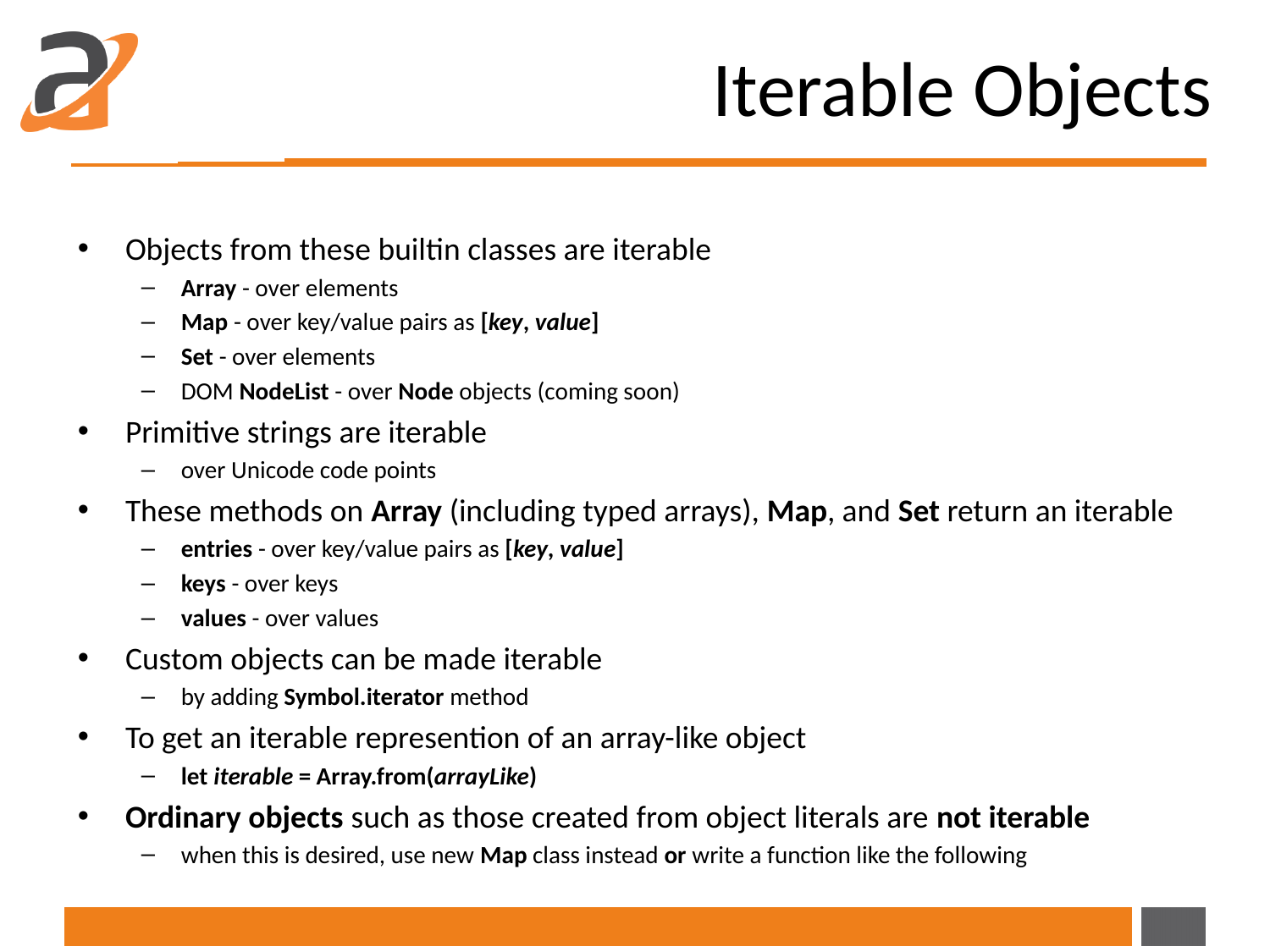

# Iterable Objects
Objects from these builtin classes are iterable
Array - over elements
Map - over key/value pairs as [key, value]
Set - over elements
DOM NodeList - over Node objects (coming soon)
Primitive strings are iterable
over Unicode code points
These methods on Array (including typed arrays), Map, and Set return an iterable
entries - over key/value pairs as [key, value]
keys - over keys
values - over values
Custom objects can be made iterable
by adding Symbol.iterator method
To get an iterable represention of an array-like object
let iterable = Array.from(arrayLike)
Ordinary objects such as those created from object literals are not iterable
when this is desired, use new Map class instead or write a function like the following